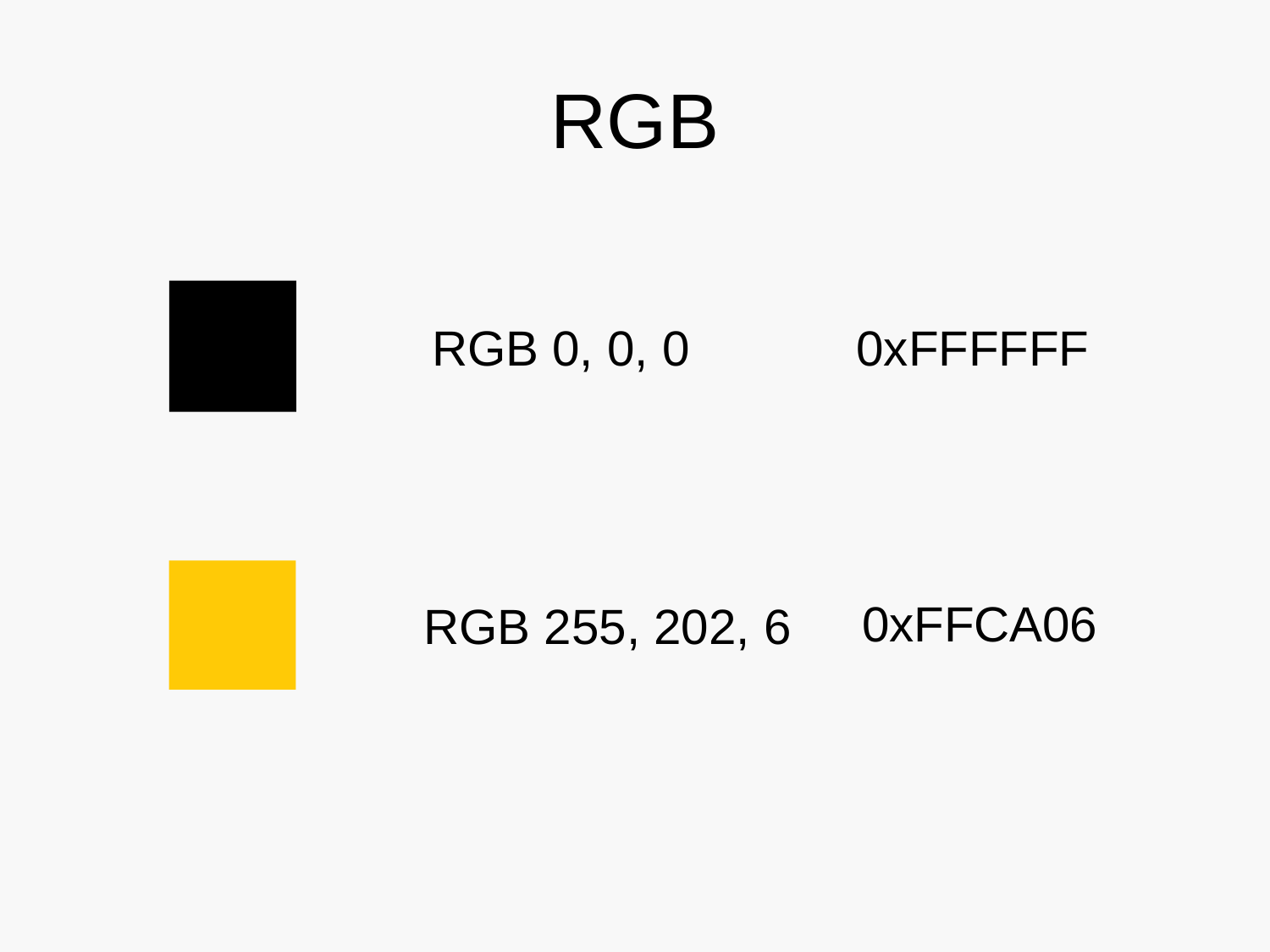

# RGB

RGB 0, 0, 0
0xFFFFFF

0xFFCA06
RGB 255, 202, 6